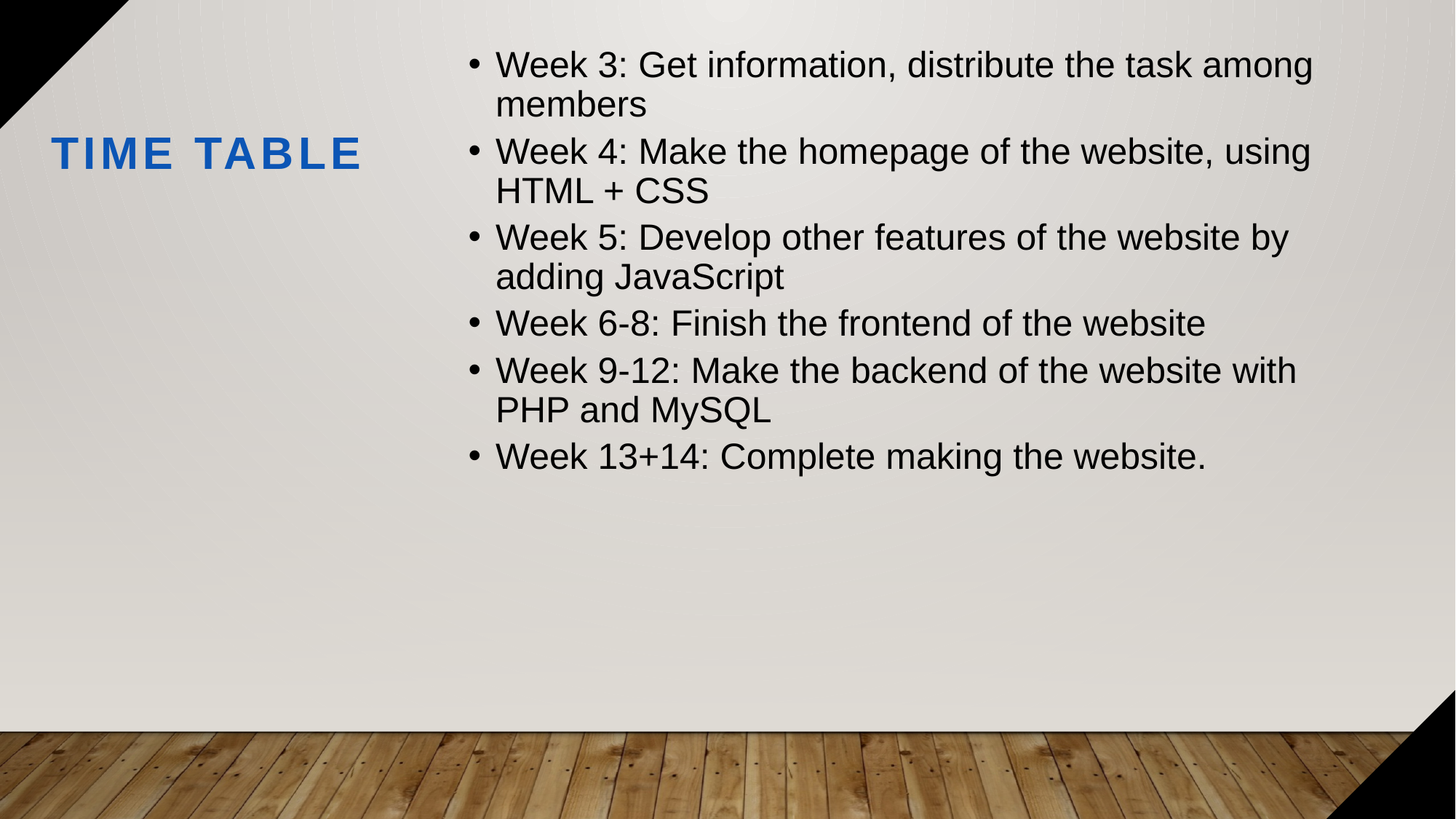

Week 3: Get information, distribute the task among members
Week 4: Make the homepage of the website, using HTML + CSS
Week 5: Develop other features of the website by adding JavaScript
Week 6-8: Finish the frontend of the website
Week 9-12: Make the backend of the website with PHP and MySQL
Week 13+14: Complete making the website.

TIME TABLE